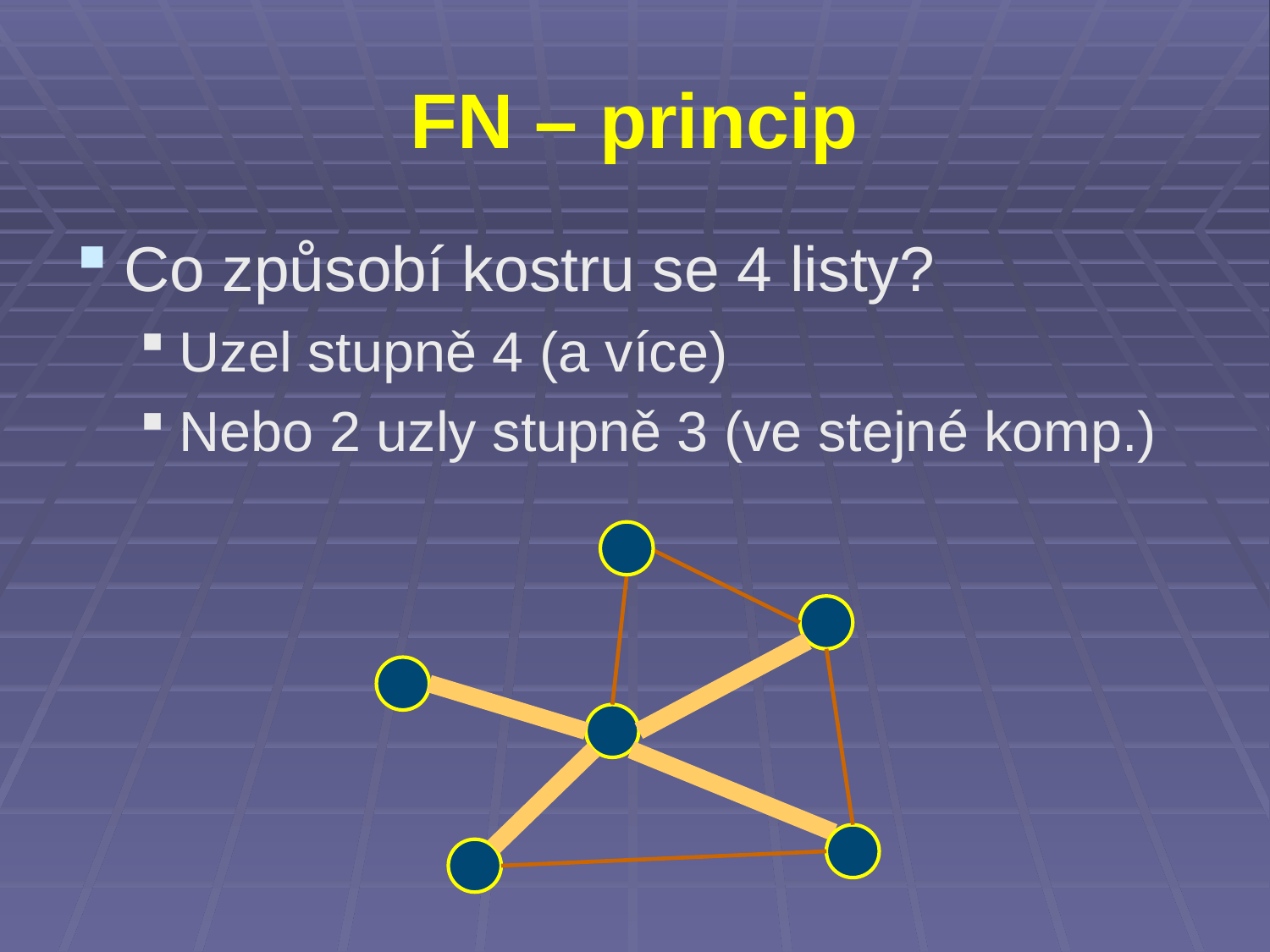

# FN – princip
Co způsobí kostru se 4 listy?
Uzel stupně 4 (a více)
Nebo 2 uzly stupně 3 (ve stejné komp.)